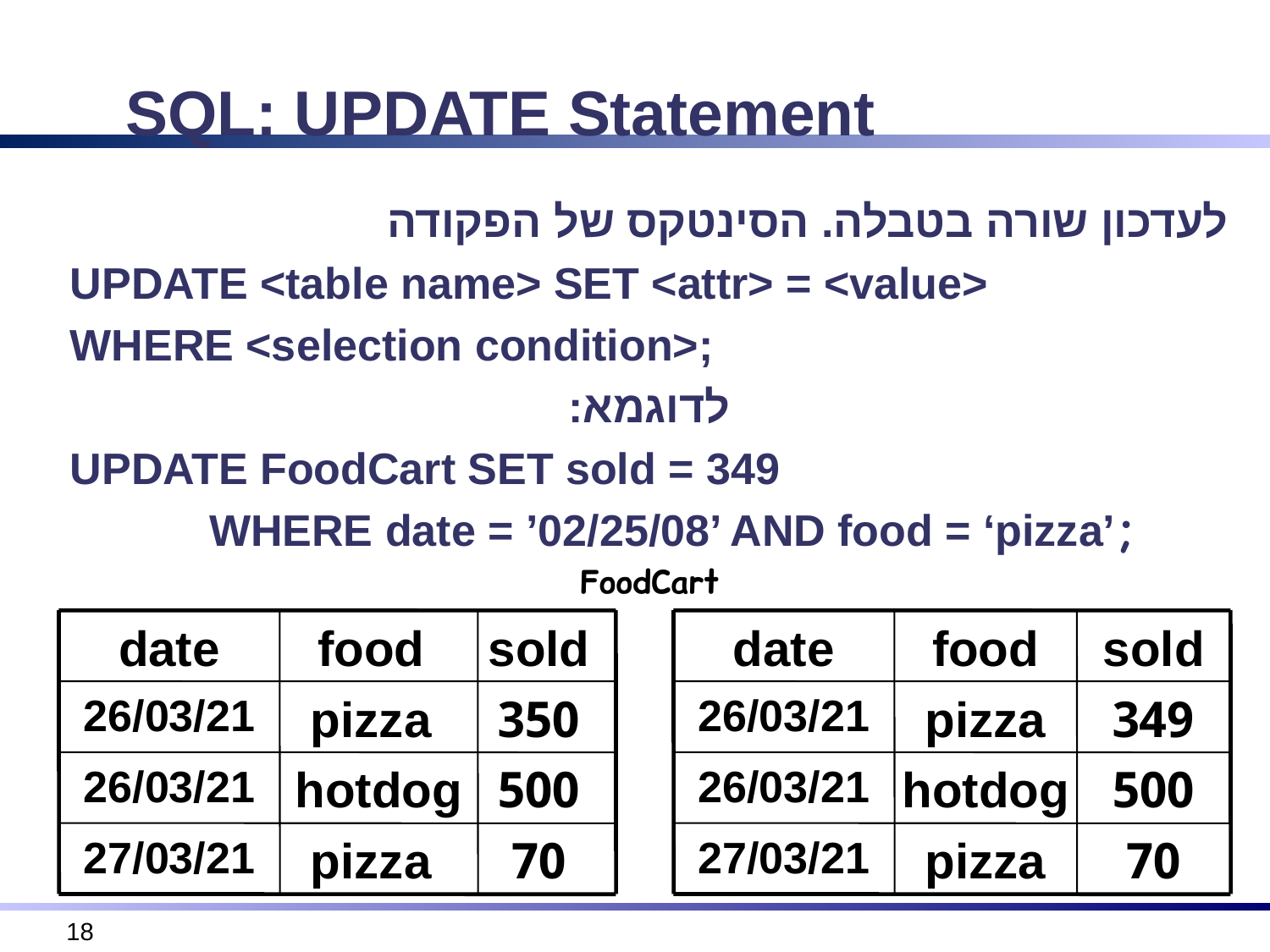

SQL: UPDATE Statement
לעדכון שורה בטבלה. הסינטקס של הפקודה
UPDATE <table name> SET <attr> = <value>
WHERE <selection condition>;
לדוגמא:
UPDATE FoodCart SET sold = 349
		 WHERE date = ’02/25/08’ AND food = ‘pizza’;
FoodCart
date

food

sold

26/03/21

pizza
350
26/03/21

hotdog
500
27/03/21

pizza
70

date

food

sold

26/03/21

pizza
349
26/03/21

hotdog
500
27/03/21

pizza
70

18